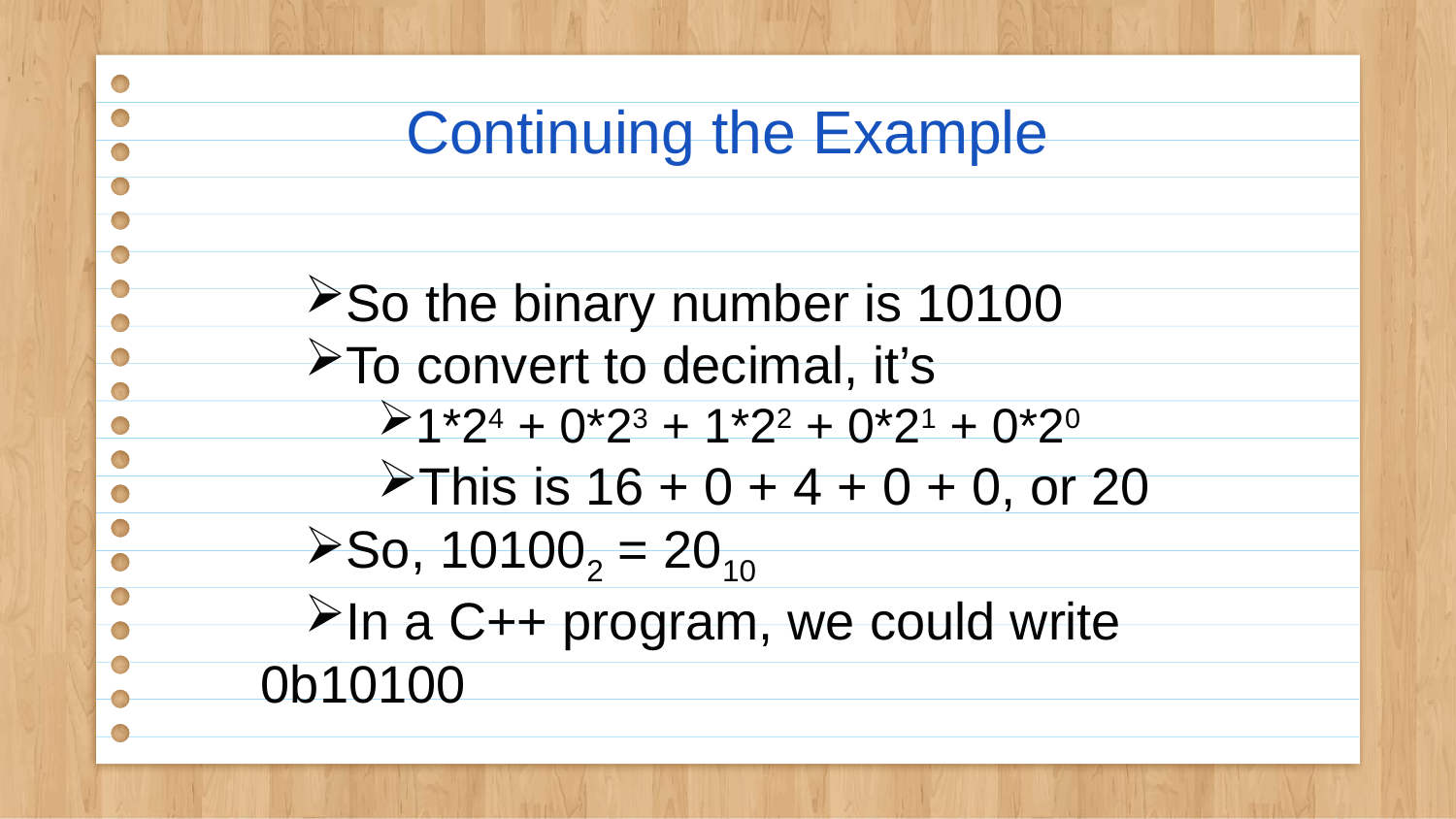

# Continuing the Example

So the binary number is 10100
To convert to decimal, it’s
1*24 + 0*23 + 1*22 + 0*21 + 0*20
This is 16 + 0 + 4 + 0 + 0, or 20
So, 101002 = 2010
In a C++ program, we could write 0b10100